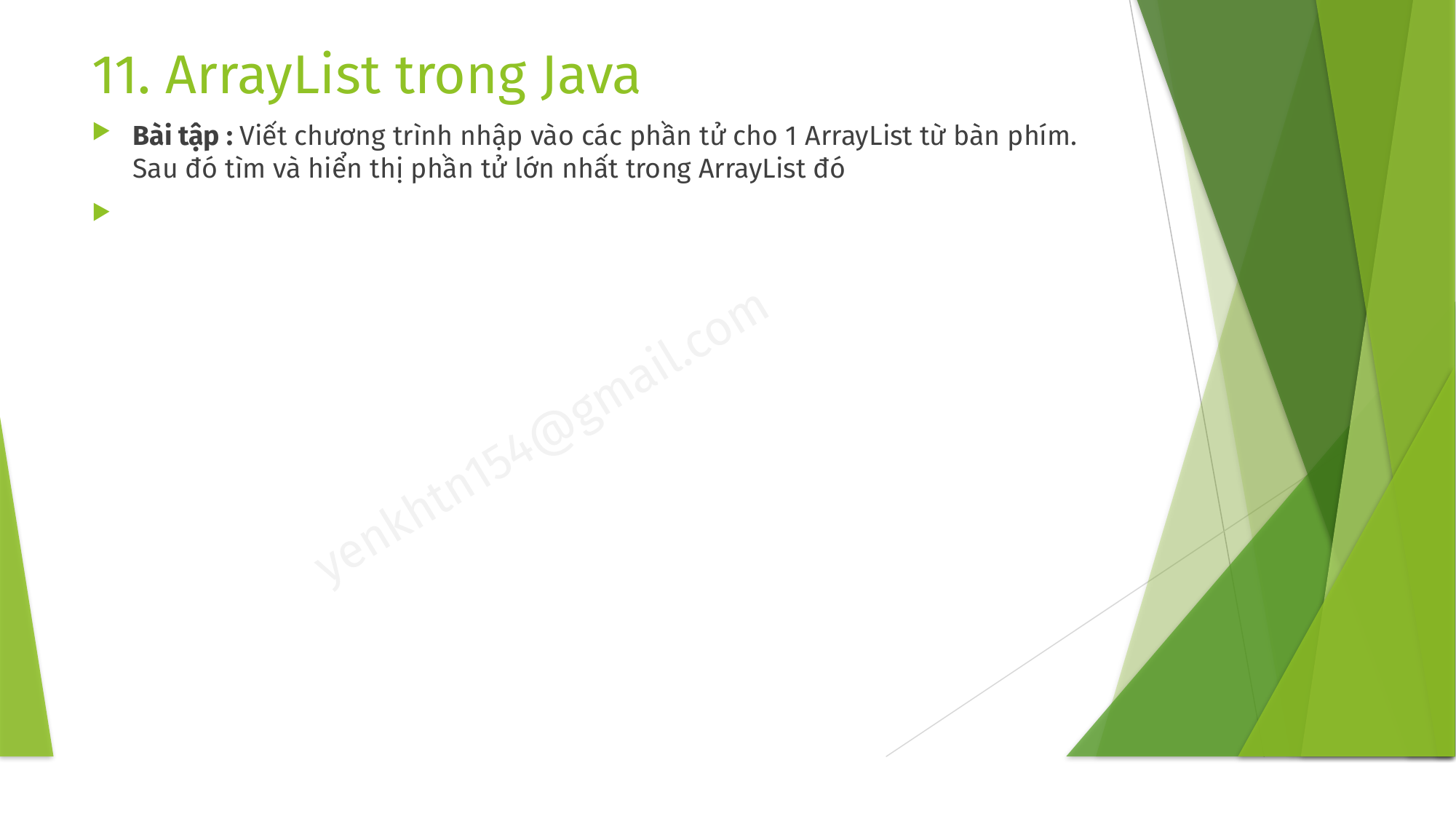

# 11. ArrayList trong Java
Bài tập : Viết chương trình nhập vào các phần tử cho 1 ArrayList từ bàn phím. Sau đó tìm và hiển thị phần tử lớn nhất trong ArrayList đó